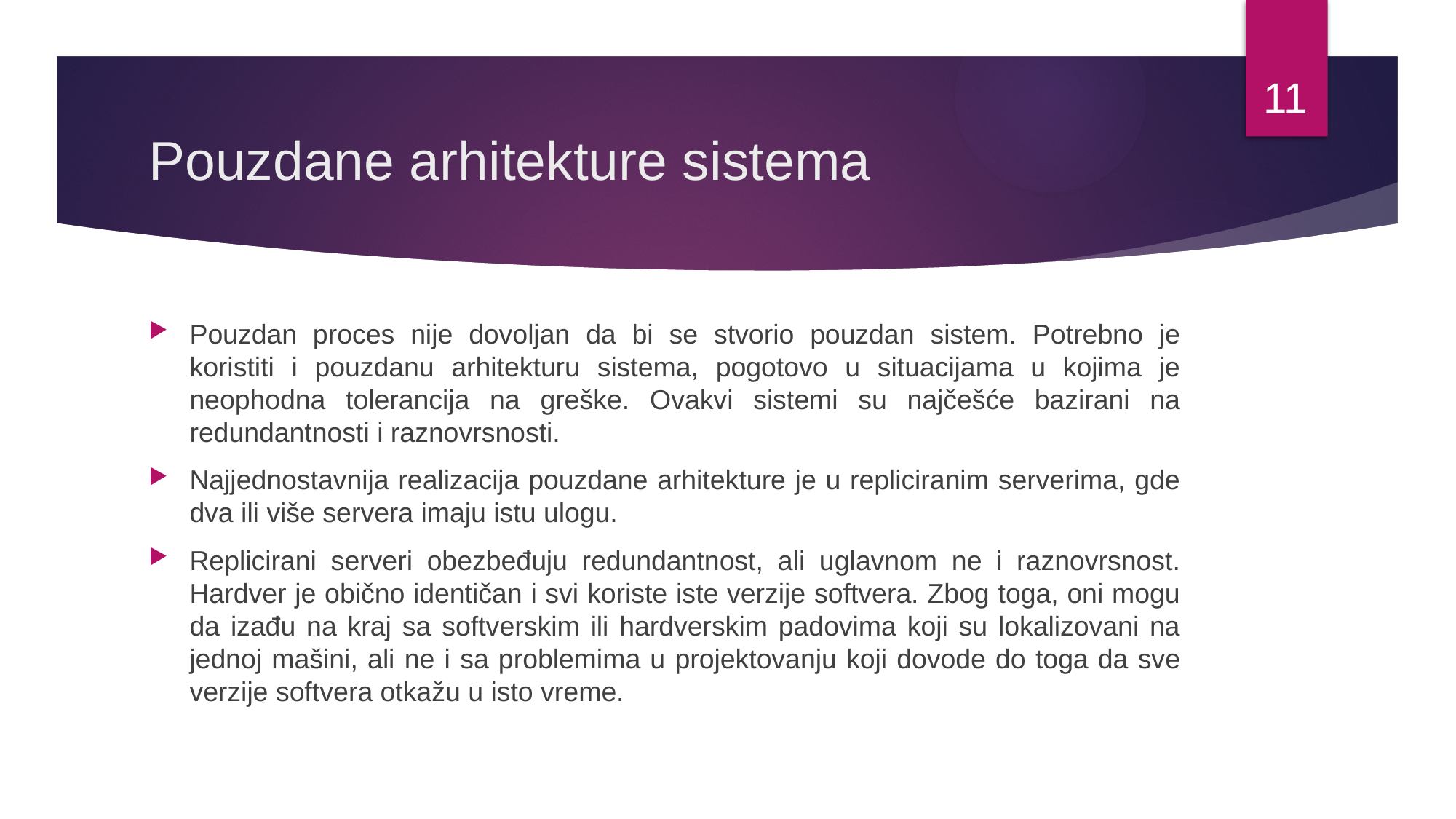

11
# Pouzdane arhitekture sistema
Pouzdan proces nije dovoljan da bi se stvorio pouzdan sistem. Potrebno je koristiti i pouzdanu arhitekturu sistema, pogotovo u situacijama u kojima je neophodna tolerancija na greške. Ovakvi sistemi su najčešće bazirani na redundantnosti i raznovrsnosti.
Najjednostavnija realizacija pouzdane arhitekture je u repliciranim serverima, gde dva ili više servera imaju istu ulogu.
Replicirani serveri obezbeđuju redundantnost, ali uglavnom ne i raznovrsnost. Hardver je obično identičan i svi koriste iste verzije softvera. Zbog toga, oni mogu da izađu na kraj sa softverskim ili hardverskim padovima koji su lokalizovani na jednoj mašini, ali ne i sa problemima u projektovanju koji dovode do toga da sve verzije softvera otkažu u isto vreme.